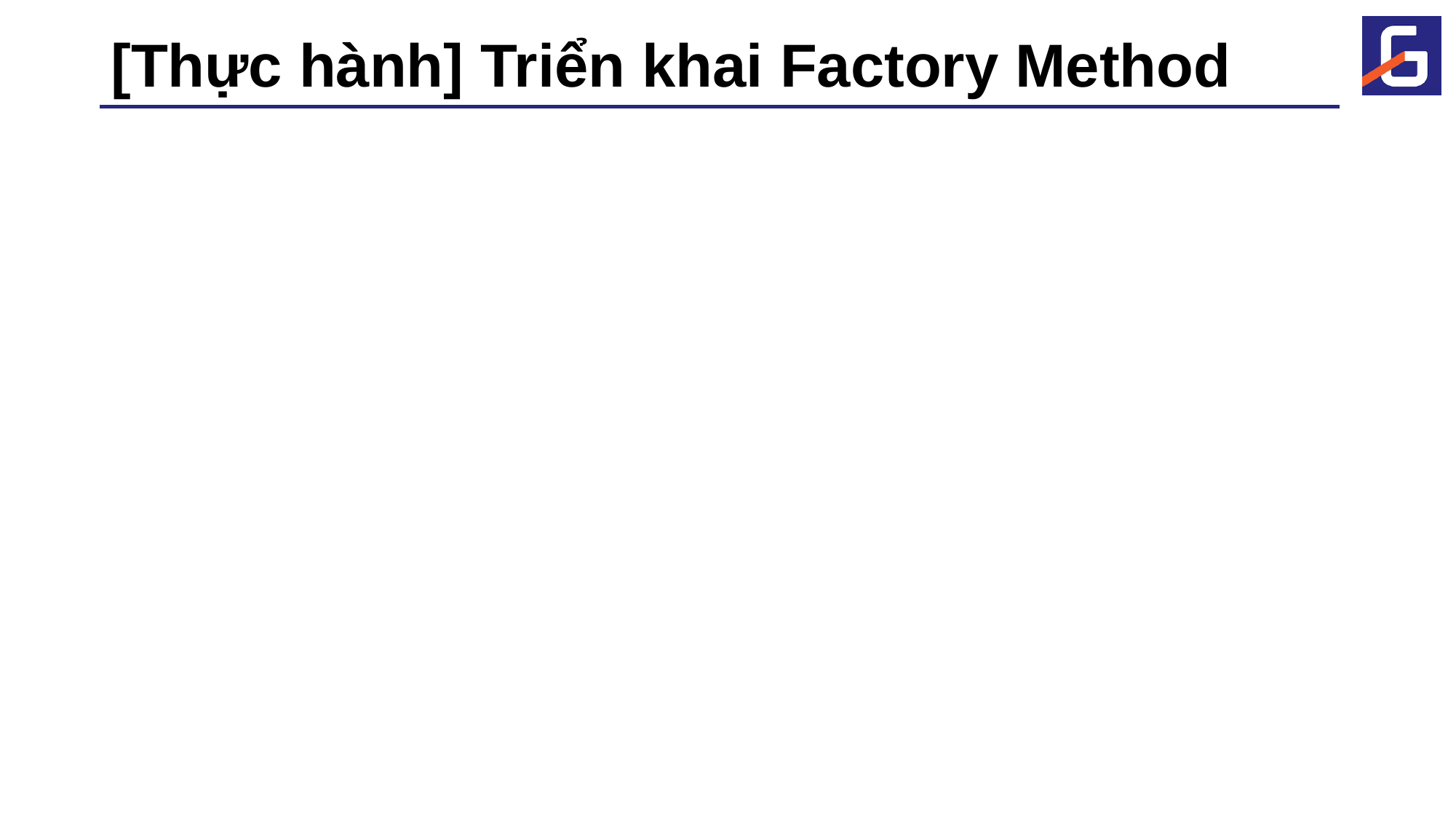

# [Thực hành] Triển khai Factory Method